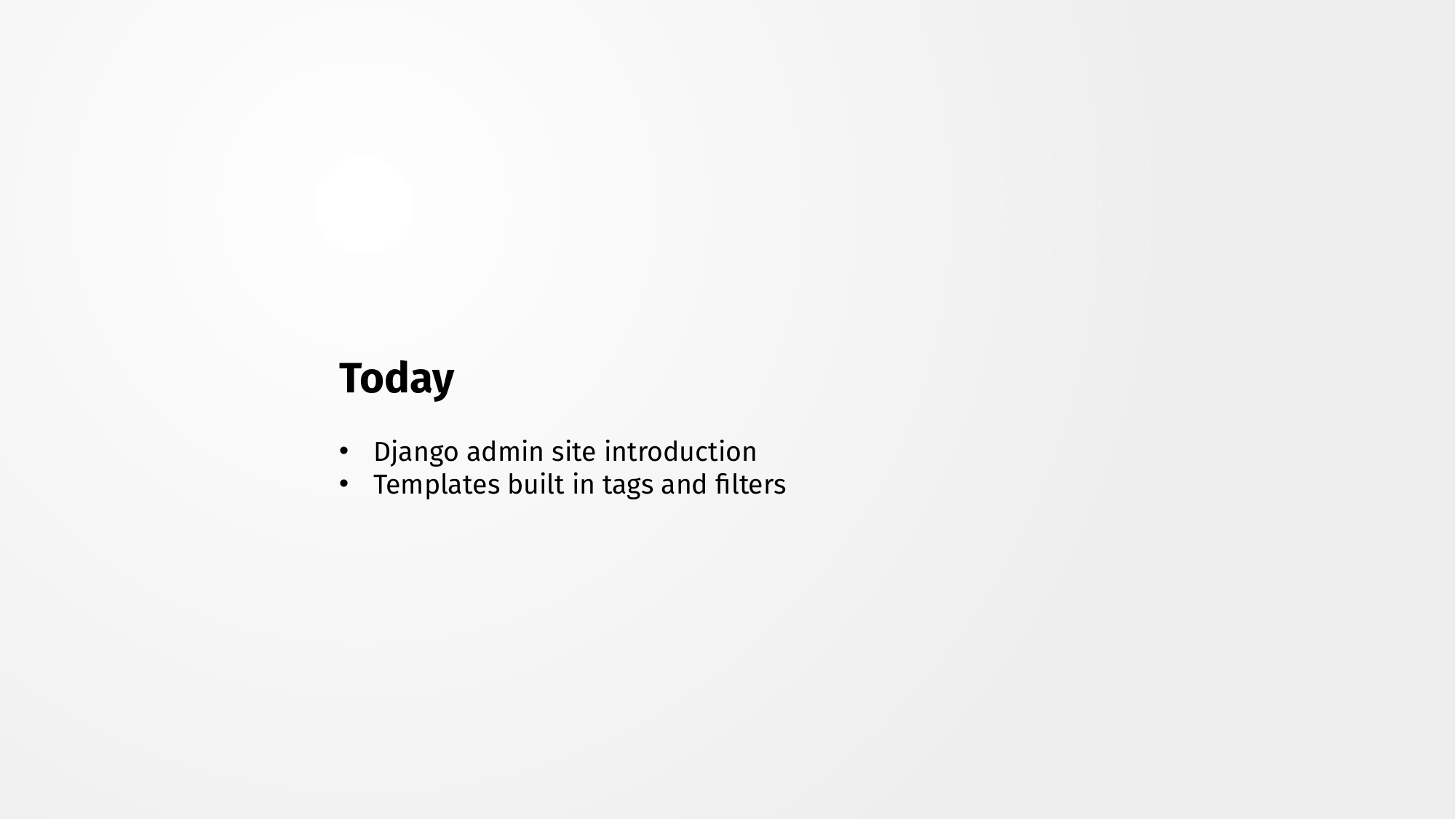

Today

Django admin site introduction
Templates built in tags and filters